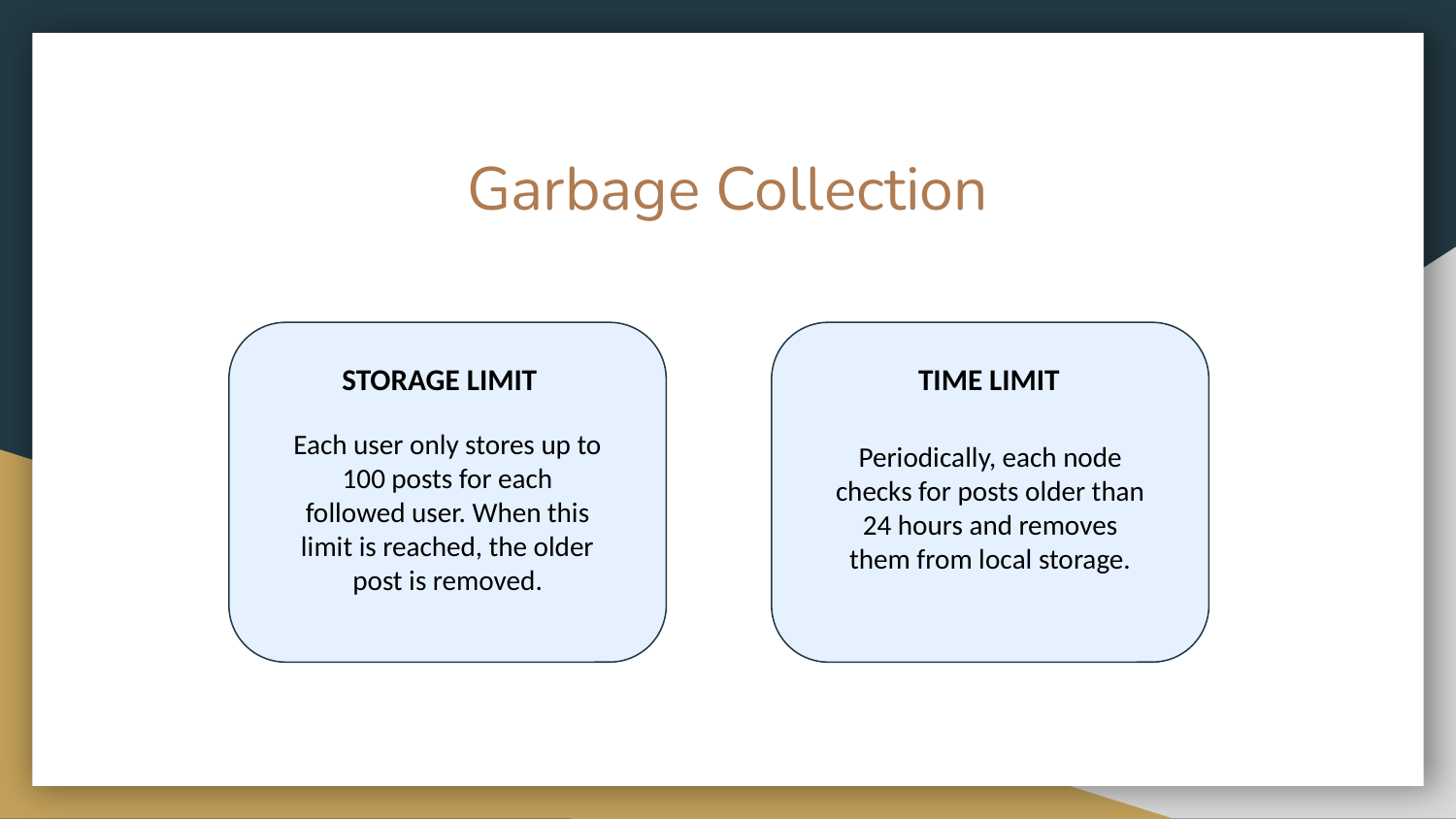

# Garbage Collection

STORAGE LIMIT
TIME LIMIT
Each user only stores up to 100 posts for each followed user. When this limit is reached, the older post is removed.
Periodically, each node checks for posts older than 24 hours and removes them from local storage.